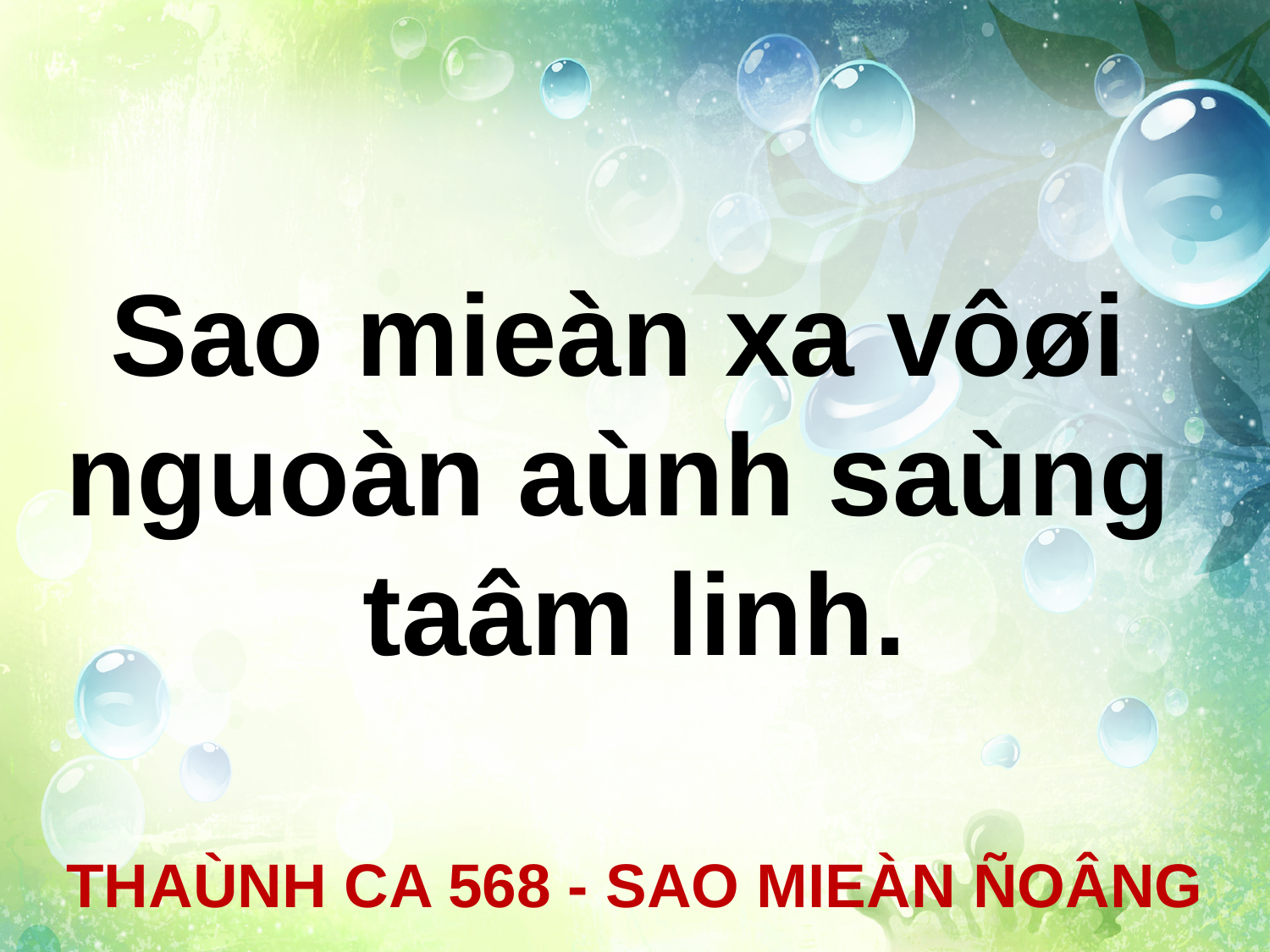

Sao mieàn xa vôøi
nguoàn aùnh saùng
taâm linh.
THAÙNH CA 568 - SAO MIEÀN ÑOÂNG